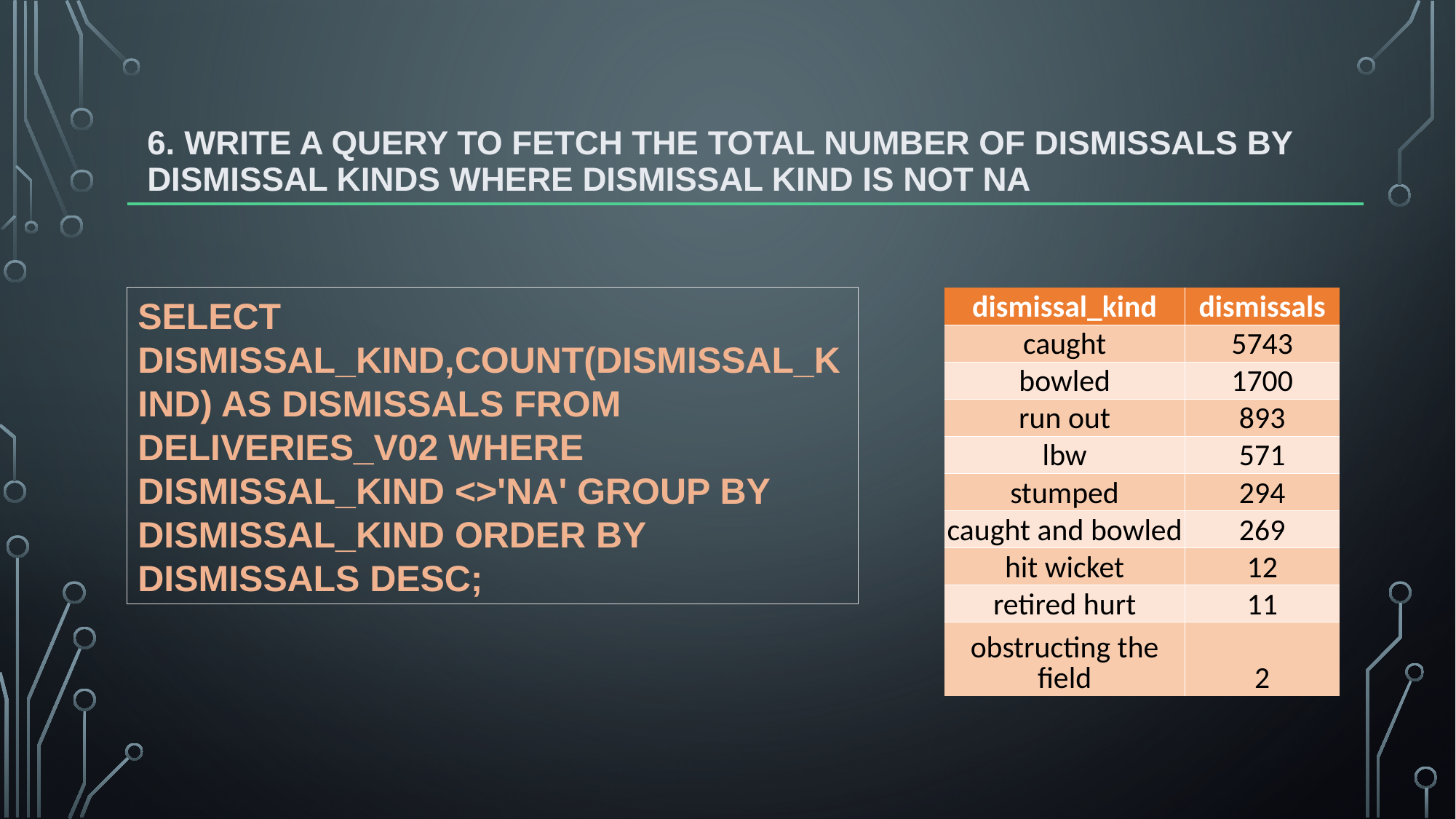

# 6. Write a query to fetch the total number of dismissals by dismissal kinds where dismissal kind is not NA
select dismissal_kind,count(dismissal_kind) as dismissals from deliveries_v02 where dismissal_kind <>'NA' group by dismissal_kind order by dismissals desc;
| dismissal\_kind | dismissals |
| --- | --- |
| caught | 5743 |
| bowled | 1700 |
| run out | 893 |
| lbw | 571 |
| stumped | 294 |
| caught and bowled | 269 |
| hit wicket | 12 |
| retired hurt | 11 |
| obstructing the field | 2 |